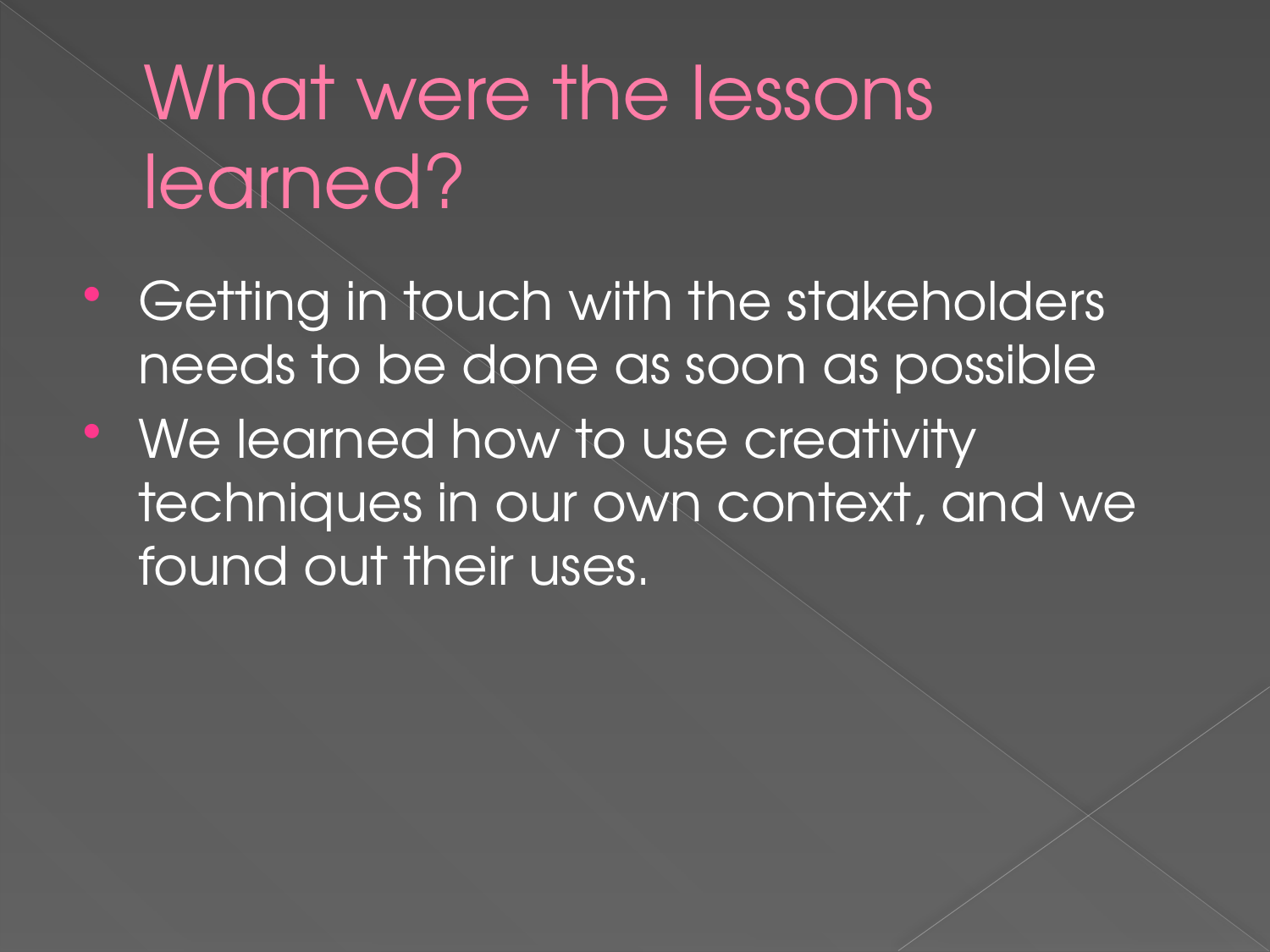

# What were the lessons learned?
Getting in touch with the stakeholders needs to be done as soon as possible
We learned how to use creativity techniques in our own context, and we found out their uses.